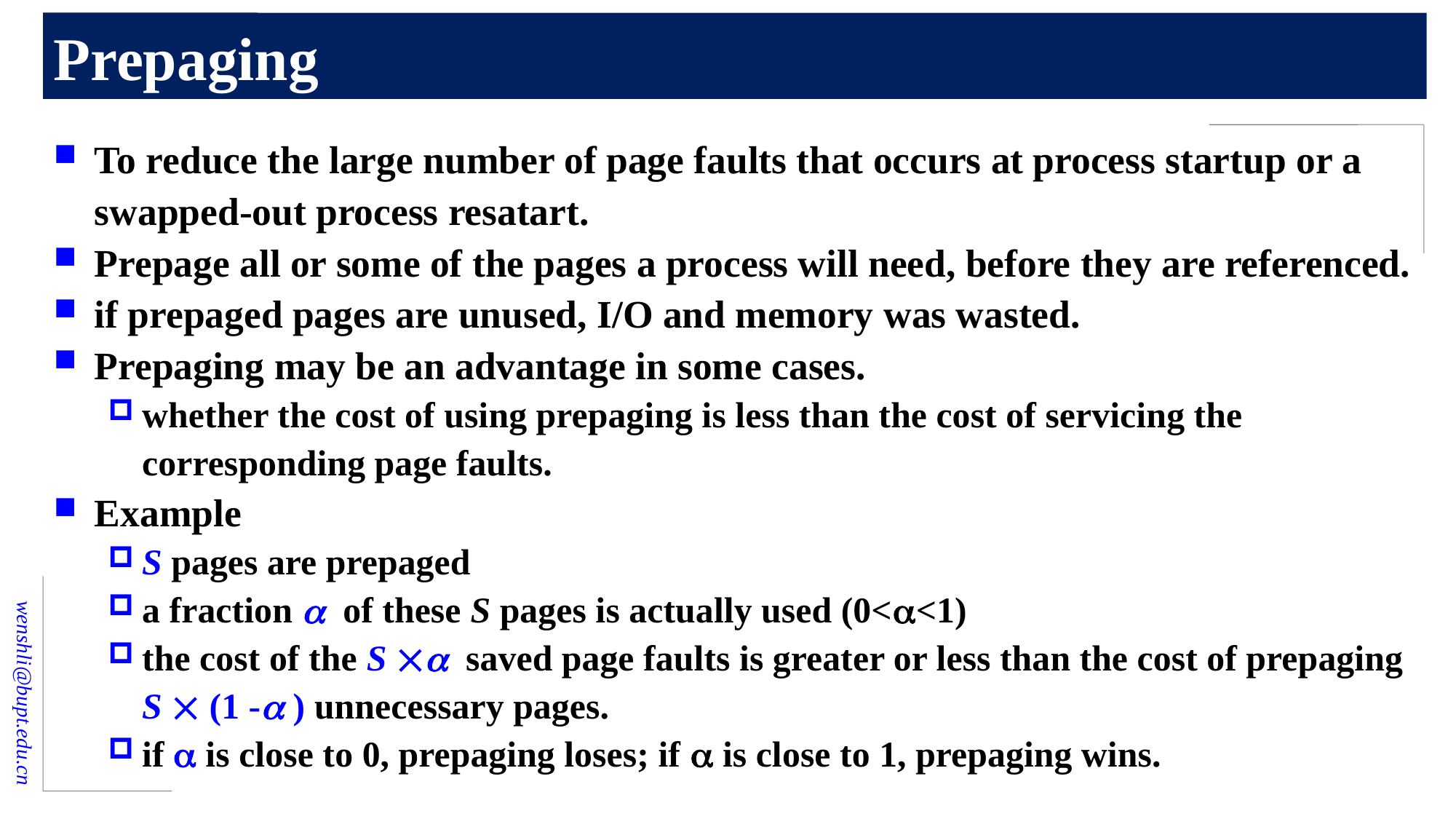

# Prepaging
To reduce the large number of page faults that occurs at process startup or a swapped-out process resatart.
Prepage all or some of the pages a process will need, before they are referenced.
if prepaged pages are unused, I/O and memory was wasted.
Prepaging may be an advantage in some cases.
whether the cost of using prepaging is less than the cost of servicing the corresponding page faults.
Example
S pages are prepaged
a fraction α  of these S pages is actually used (0<α<1)
the cost of the S ×α  saved page faults is greater or less than the cost of prepaging S × (1 -α ) unnecessary pages.
if α is close to 0, prepaging loses; if α is close to 1, prepaging wins.
79